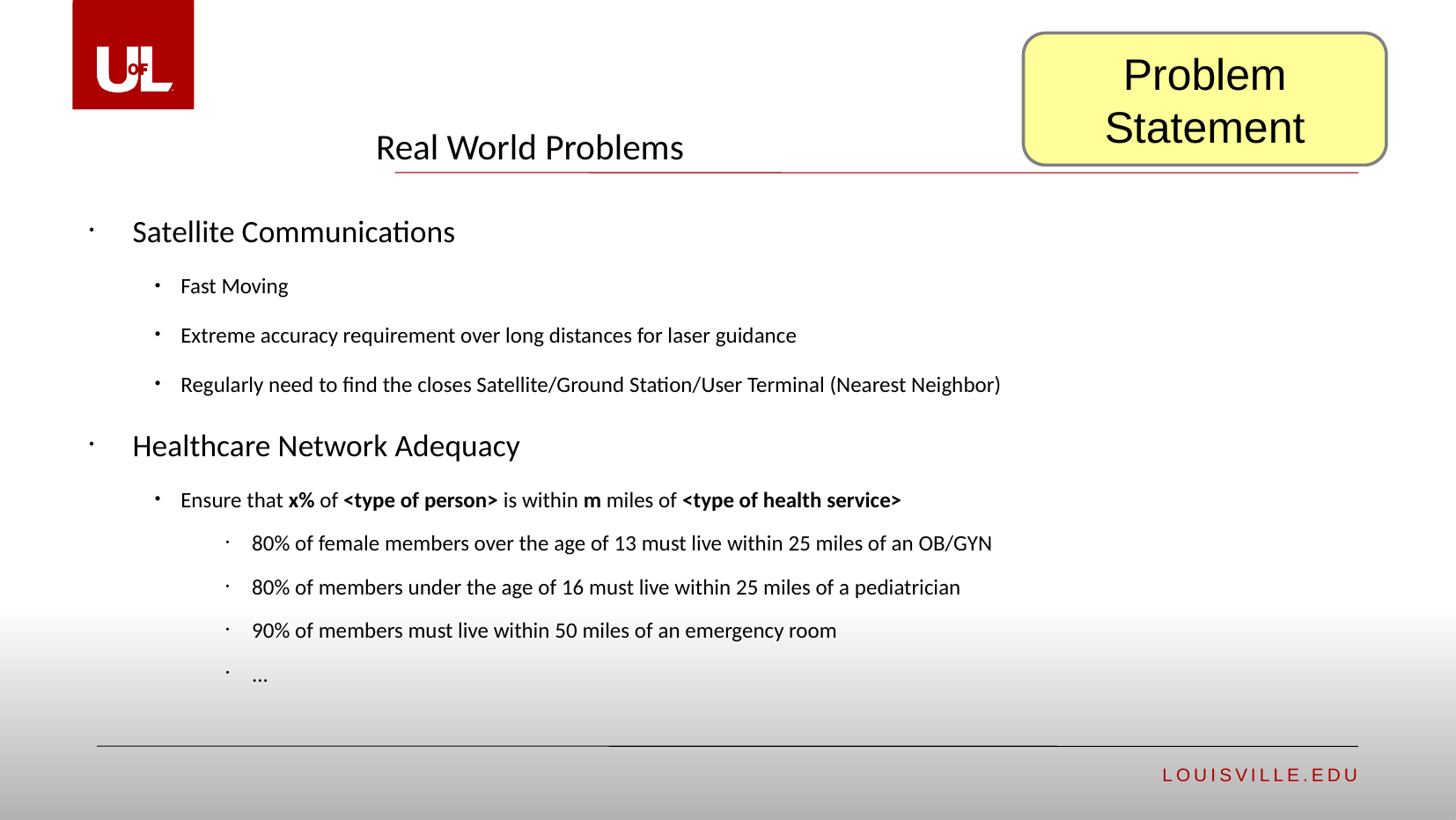

Problem
Statement
Real World Problems
Satellite Communications
Fast Moving
Extreme accuracy requirement over long distances for laser guidance
Regularly need to find the closes Satellite/Ground Station/User Terminal (Nearest Neighbor)
Healthcare Network Adequacy
Ensure that x% of <type of person> is within m miles of <type of health service>
80% of female members over the age of 13 must live within 25 miles of an OB/GYN
80% of members under the age of 16 must live within 25 miles of a pediatrician
90% of members must live within 50 miles of an emergency room
...